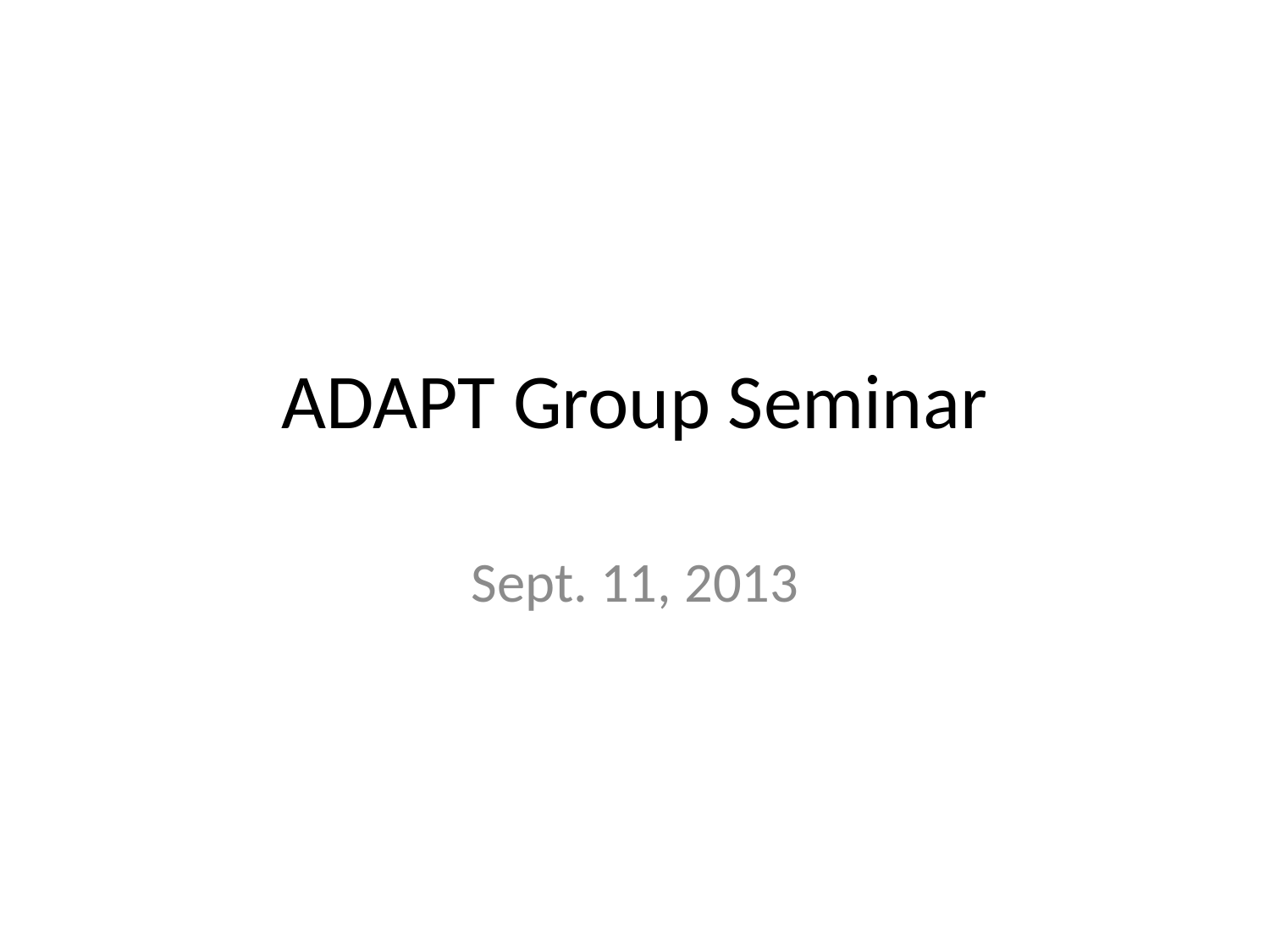

# ADAPT Group Seminar
Sept. 11, 2013